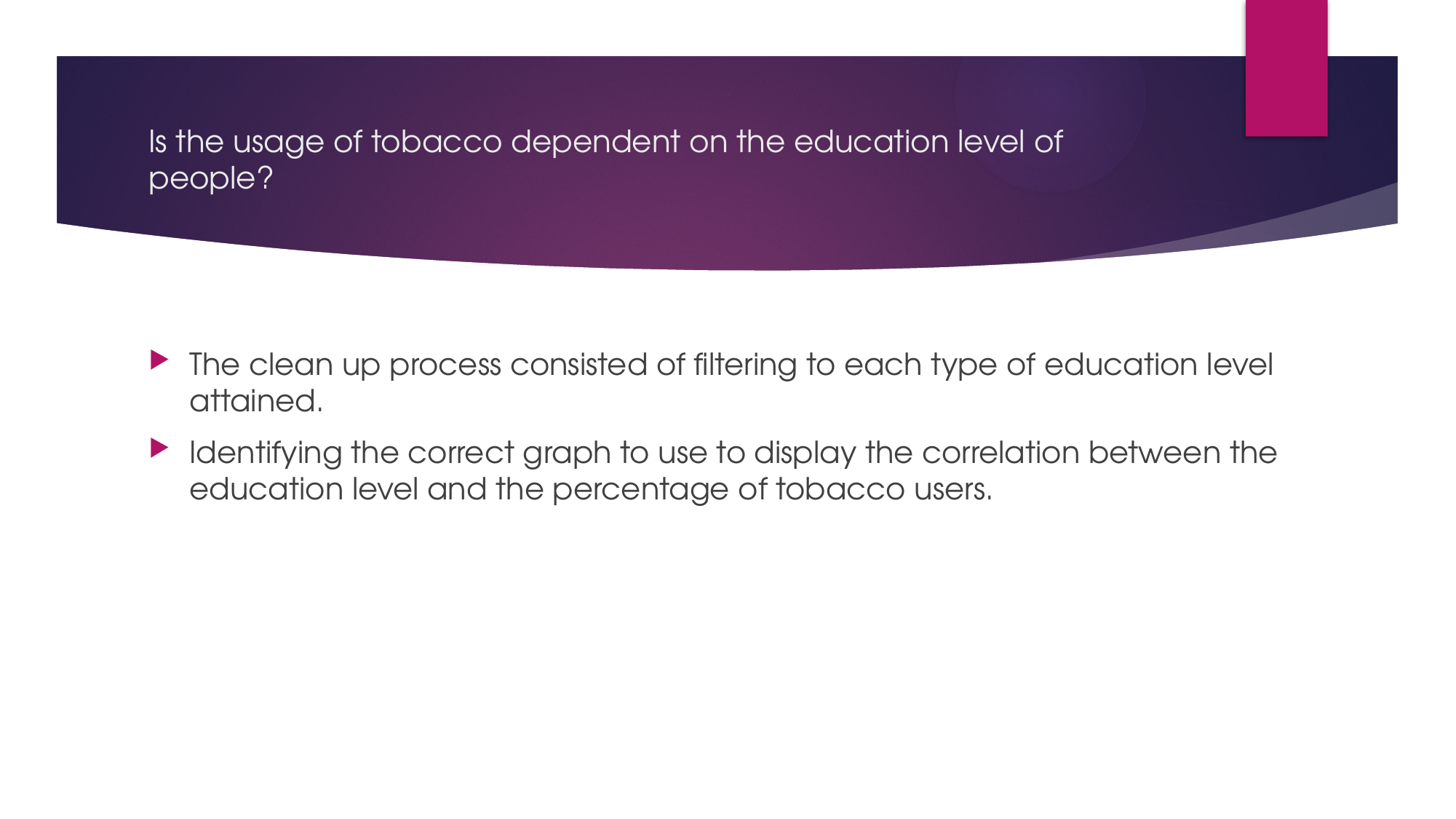

# Is the usage of tobacco dependent on the education level of people?
The clean up process consisted of filtering to each type of education level attained.
Identifying the correct graph to use to display the correlation between the education level and the percentage of tobacco users.